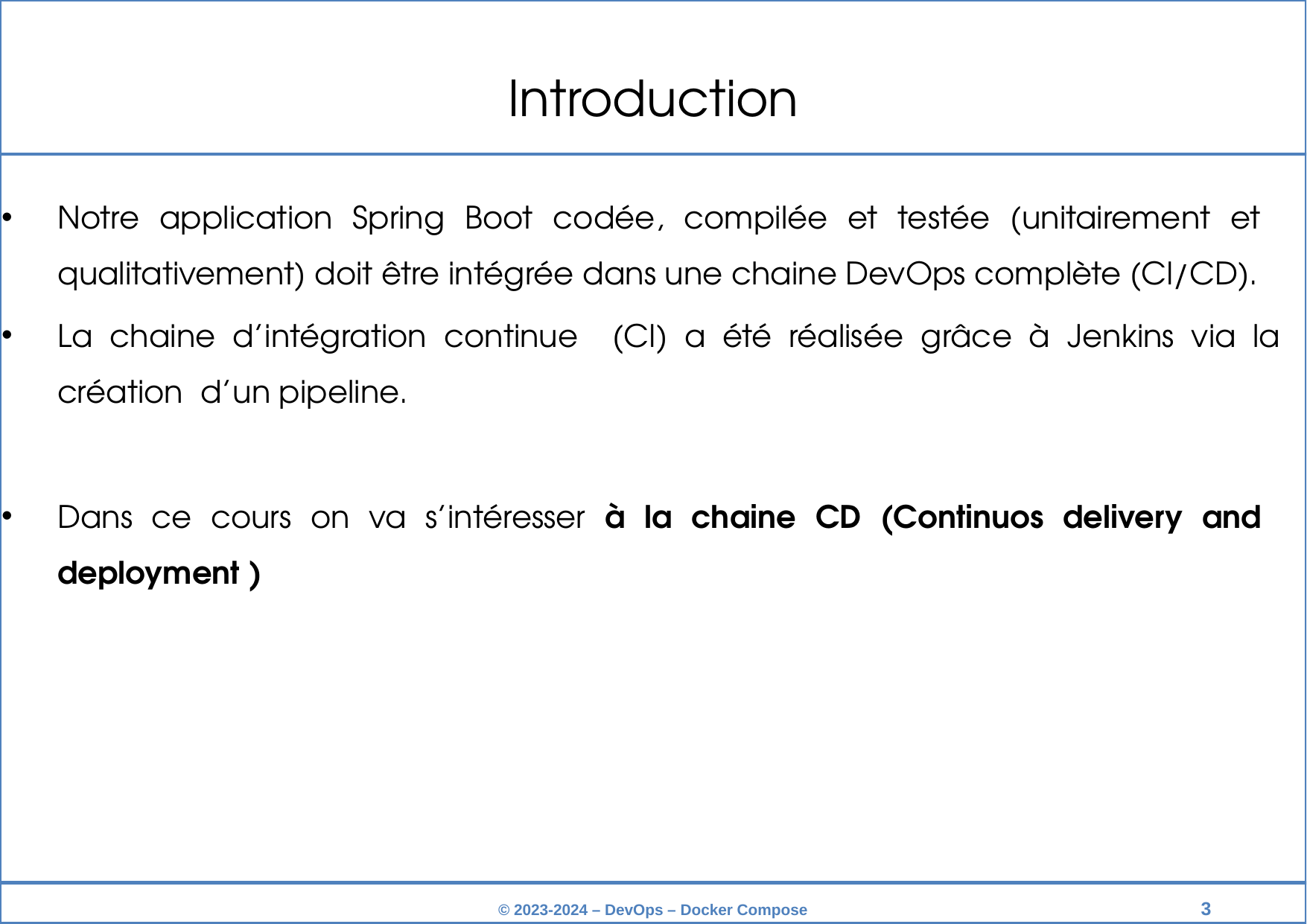

Introduction
Notre application Spring Boot codée, compilée et testée (unitairement et  qualitativement) doit être intégrée dans une chaine DevOps complète (CI/CD).
La chaine d’intégration continue  (CI) a été réalisée grâce à Jenkins via la création  d’un pipeline.

Dans ce cours on va s’intéresser à la chaine CD (Continuos delivery and  deployment )
3